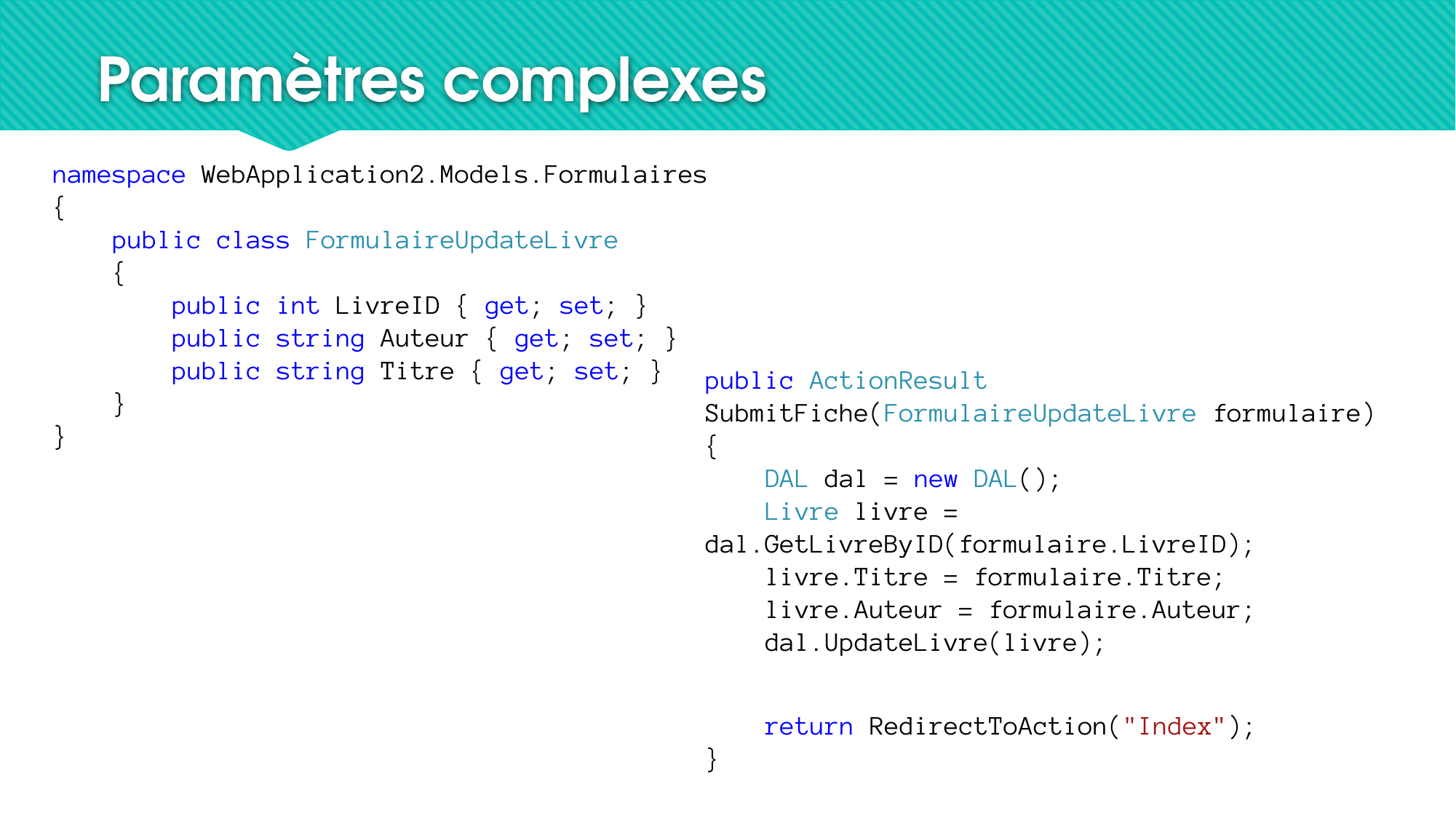

# Paramètres complexes
namespace WebApplication2.Models.Formulaires
{
    public class FormulaireUpdateLivre
    {
        public int LivreID { get; set; }
        public string Auteur { get; set; }
        public string Titre { get; set; }
    }
}

public ActionResult SubmitFiche(FormulaireUpdateLivre formulaire)
{
    DAL dal = new DAL();
    Livre livre = dal.GetLivreByID(formulaire.LivreID);
    livre.Titre = formulaire.Titre;
    livre.Auteur = formulaire.Auteur;
    dal.UpdateLivre(livre);

    return RedirectToAction("Index");
}